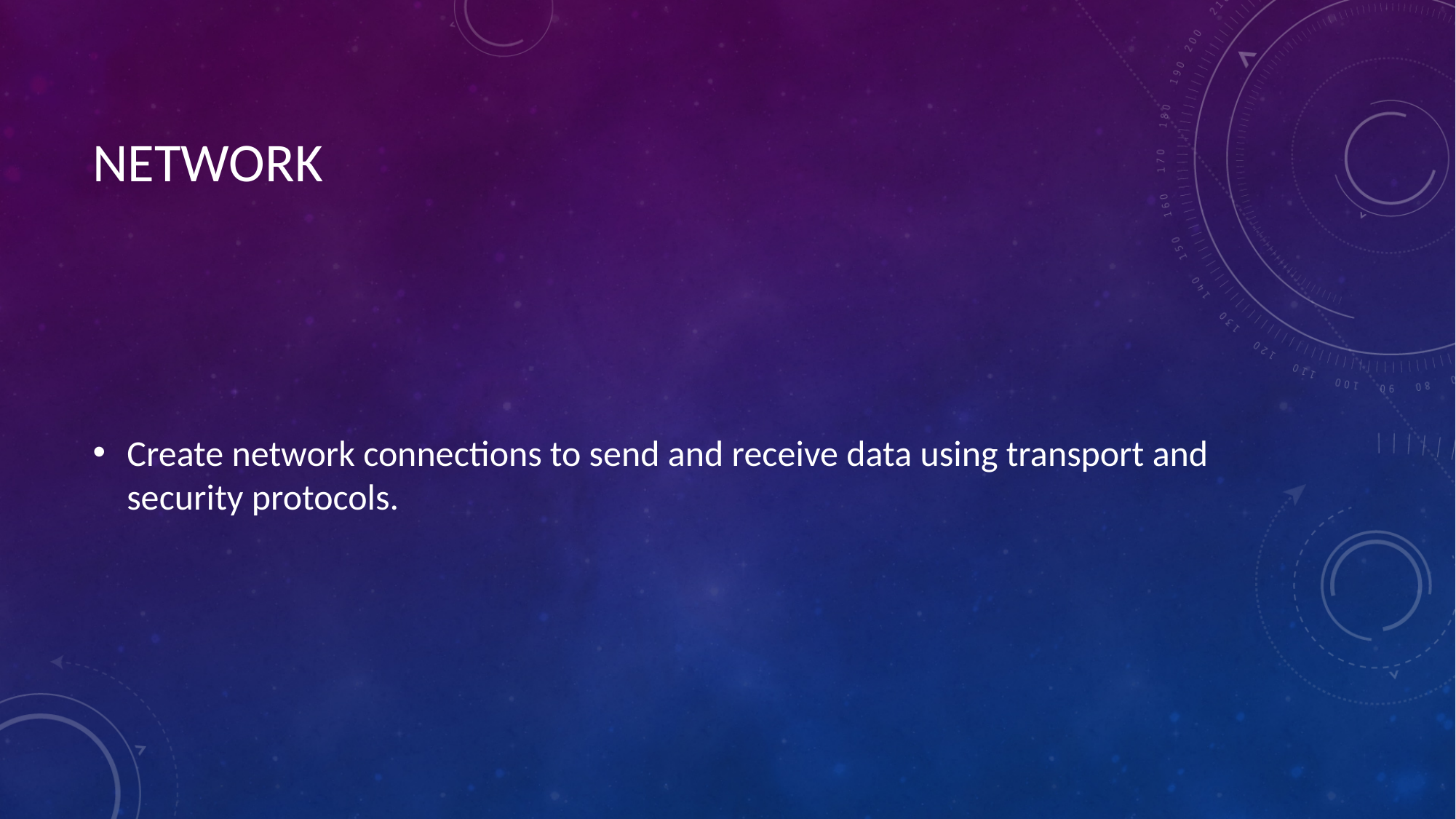

# Network
Create network connections to send and receive data using transport and security protocols.